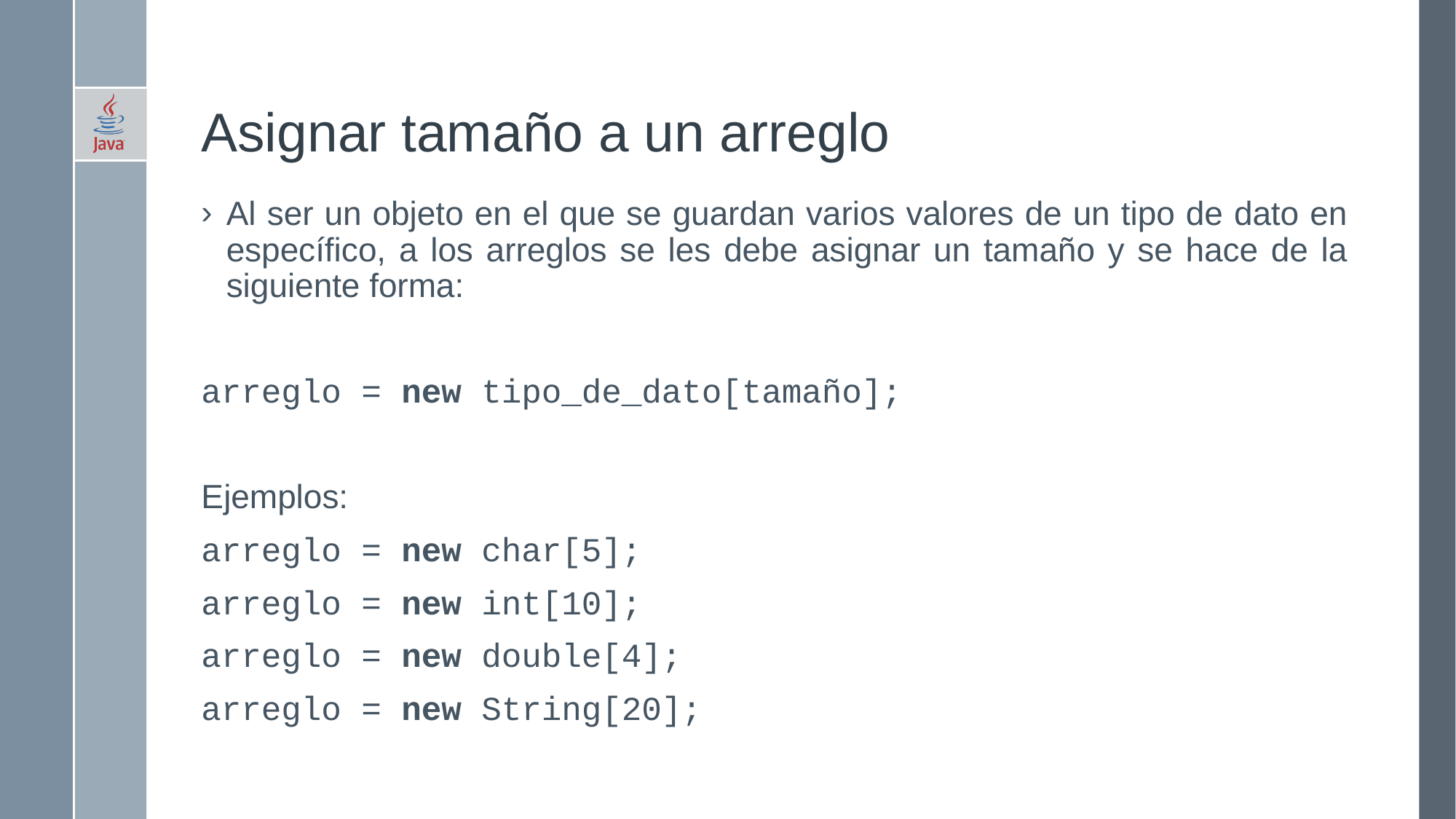

# Asignar tamaño a un arreglo
Al ser un objeto en el que se guardan varios valores de un tipo de dato en específico, a los arreglos se les debe asignar un tamaño y se hace de la siguiente forma:

arreglo = new tipo_de_dato[tamaño];

Ejemplos:
arreglo = new char[5];
arreglo = new int[10];
arreglo = new double[4];
arreglo = new String[20];